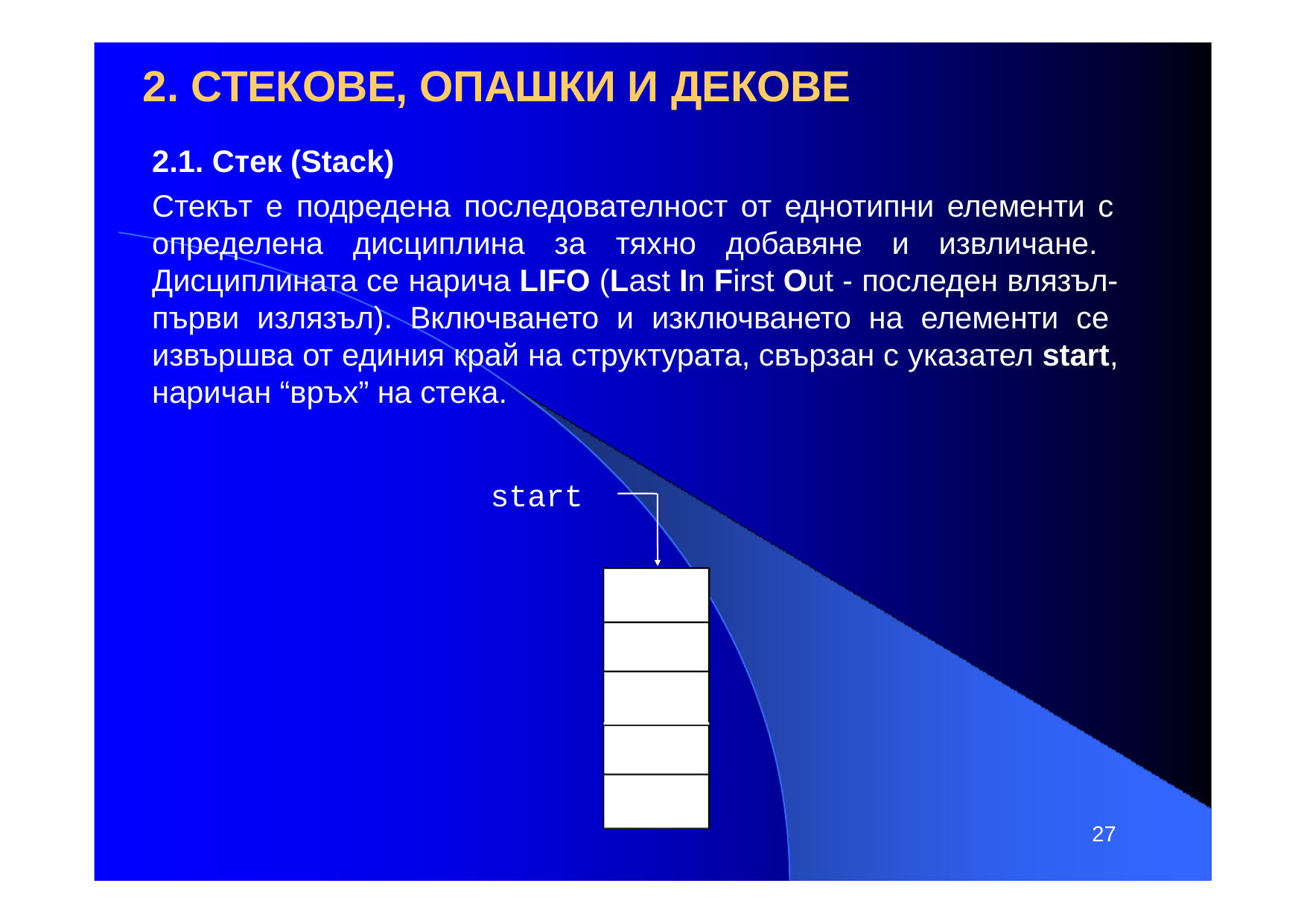

# 2. СТЕКОВЕ, ОПАШКИ И ДЕКОВЕ
2.1. Стек (Stack)
Стекът е подредена последователност от еднотипни елементи с  определена дисциплина за тяхно добавяне и извличане.  Дисциплината се нарича LIFO (Last In First Out - последен влязъл-  първи излязъл). Включването и изключването на елементи се  извършва от единия край на структурата, свързан с указател start,  наричан “връх” на стека.

start

27